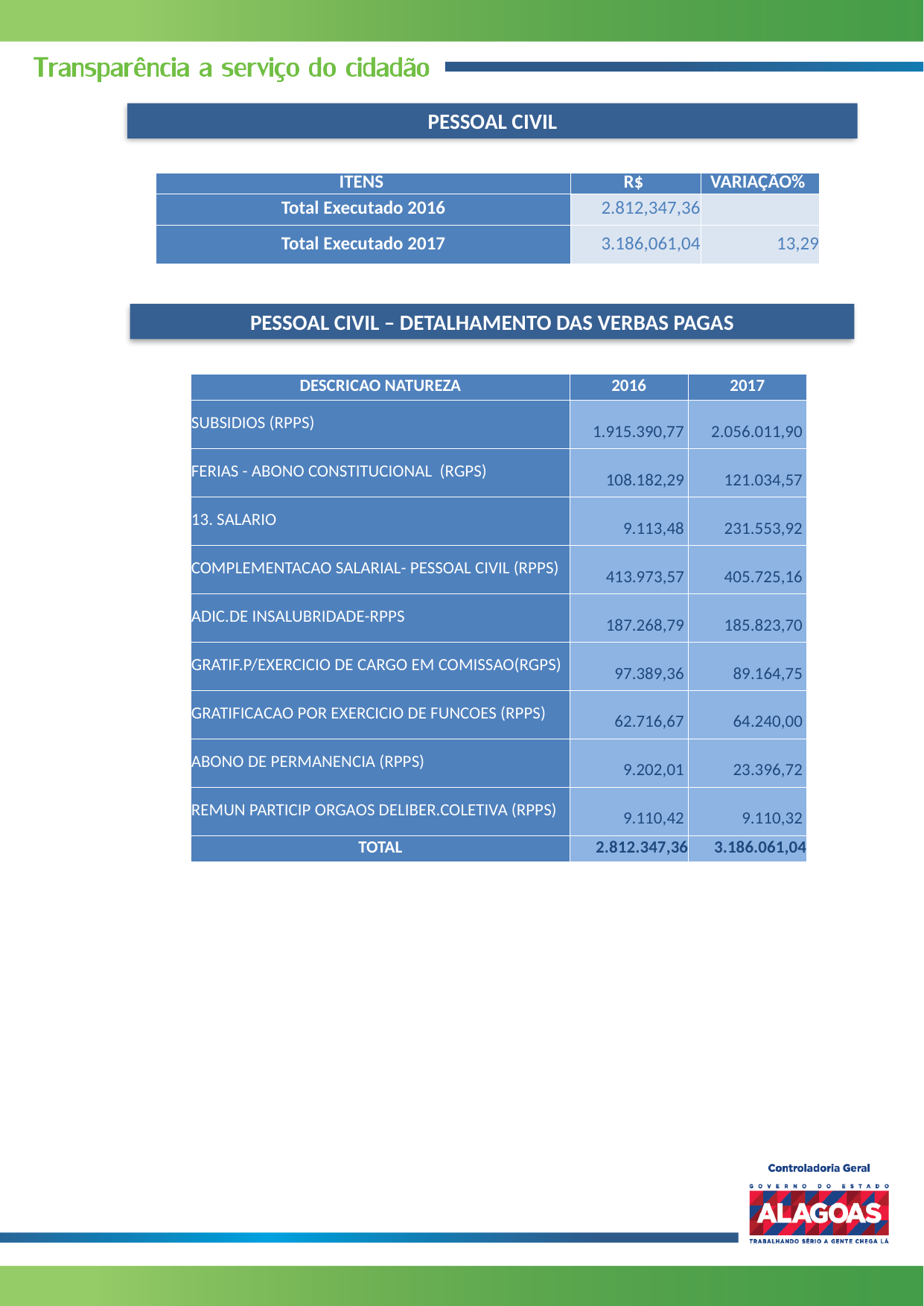

PESSOAL CIVIL
| ITENS | R$ | VARIAÇÃO% |
| --- | --- | --- |
| Total Executado 2016 | 2.812,347,36 |  |
| Total Executado 2017 | 3.186,061,04 | 13,29 |
PESSOAL CIVIL – DETALHAMENTO DAS VERBAS PAGAS
| DESCRICAO NATUREZA | 2016 | 2017 |
| --- | --- | --- |
| SUBSIDIOS (RPPS) | 1.915.390,77 | 2.056.011,90 |
| FERIAS - ABONO CONSTITUCIONAL (RGPS) | 108.182,29 | 121.034,57 |
| 13. SALARIO | 9.113,48 | 231.553,92 |
| COMPLEMENTACAO SALARIAL- PESSOAL CIVIL (RPPS) | 413.973,57 | 405.725,16 |
| ADIC.DE INSALUBRIDADE-RPPS | 187.268,79 | 185.823,70 |
| GRATIF.P/EXERCICIO DE CARGO EM COMISSAO(RGPS) | 97.389,36 | 89.164,75 |
| GRATIFICACAO POR EXERCICIO DE FUNCOES (RPPS) | 62.716,67 | 64.240,00 |
| ABONO DE PERMANENCIA (RPPS) | 9.202,01 | 23.396,72 |
| REMUN PARTICIP ORGAOS DELIBER.COLETIVA (RPPS) | 9.110,42 | 9.110,32 |
| TOTAL | 2.812.347,36 | 3.186.061,04 |